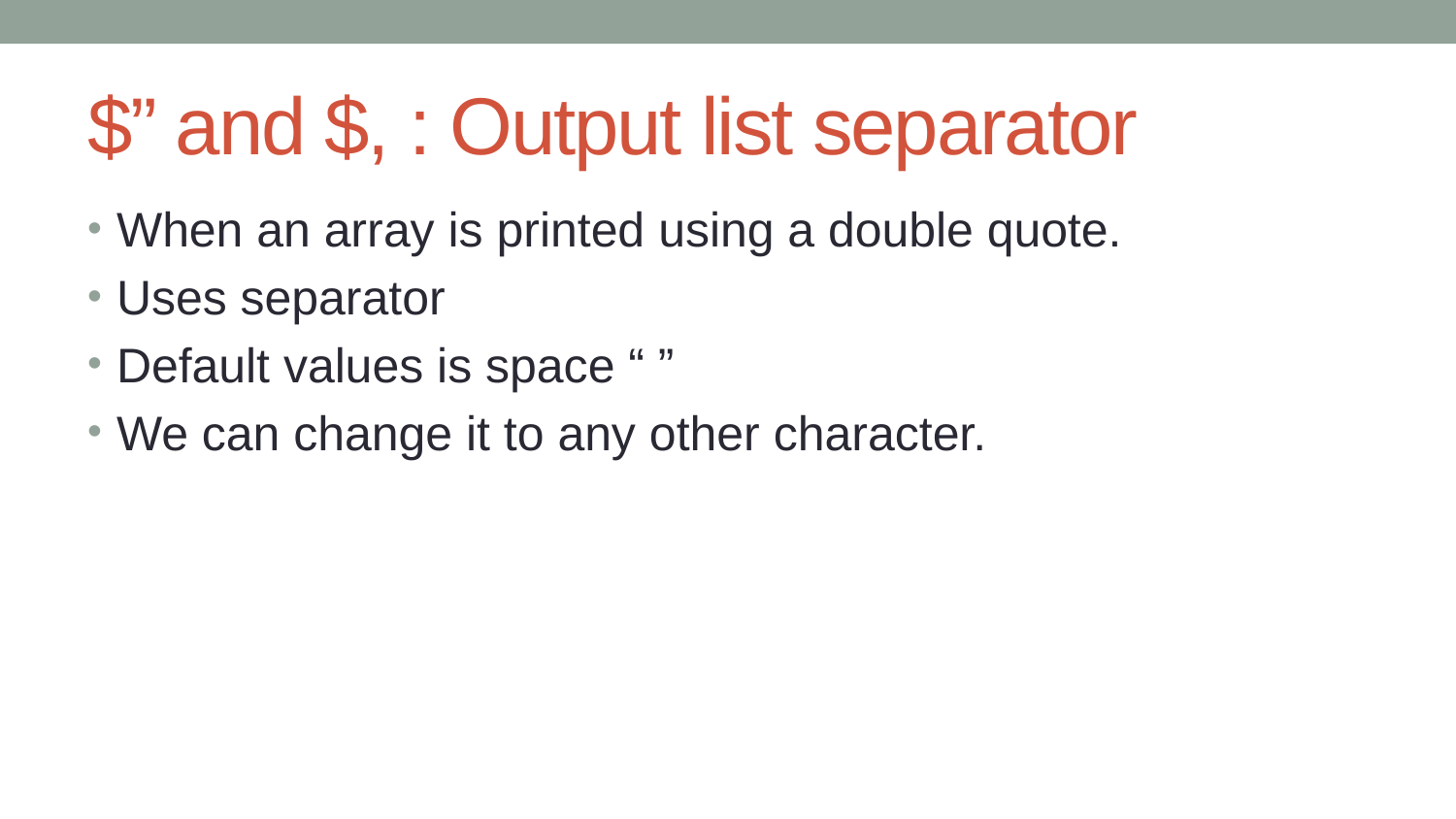

# $” and $, : Output list separator
When an array is printed using a double quote.
Uses separator
Default values is space “ ”
We can change it to any other character.